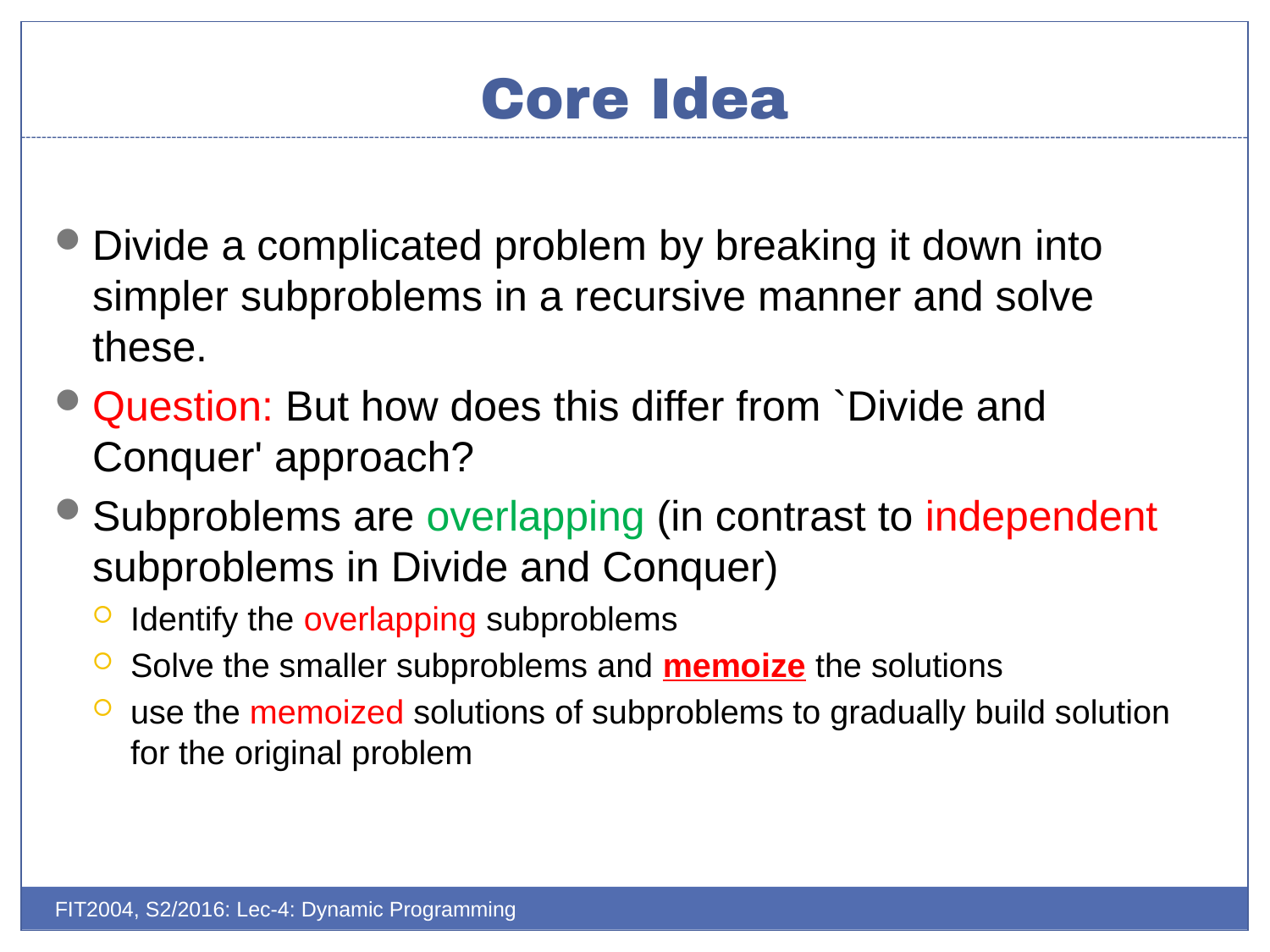

# Core Idea
Divide a complicated problem by breaking it down into simpler subproblems in a recursive manner and solve these.
Question: But how does this differ from `Divide and Conquer' approach?
Subproblems are overlapping (in contrast to independent subproblems in Divide and Conquer)
Identify the overlapping subproblems
Solve the smaller subproblems and memoize the solutions
use the memoized solutions of subproblems to gradually build solution for the original problem

FIT2004, S2/2016: Lec-4: Dynamic Programming